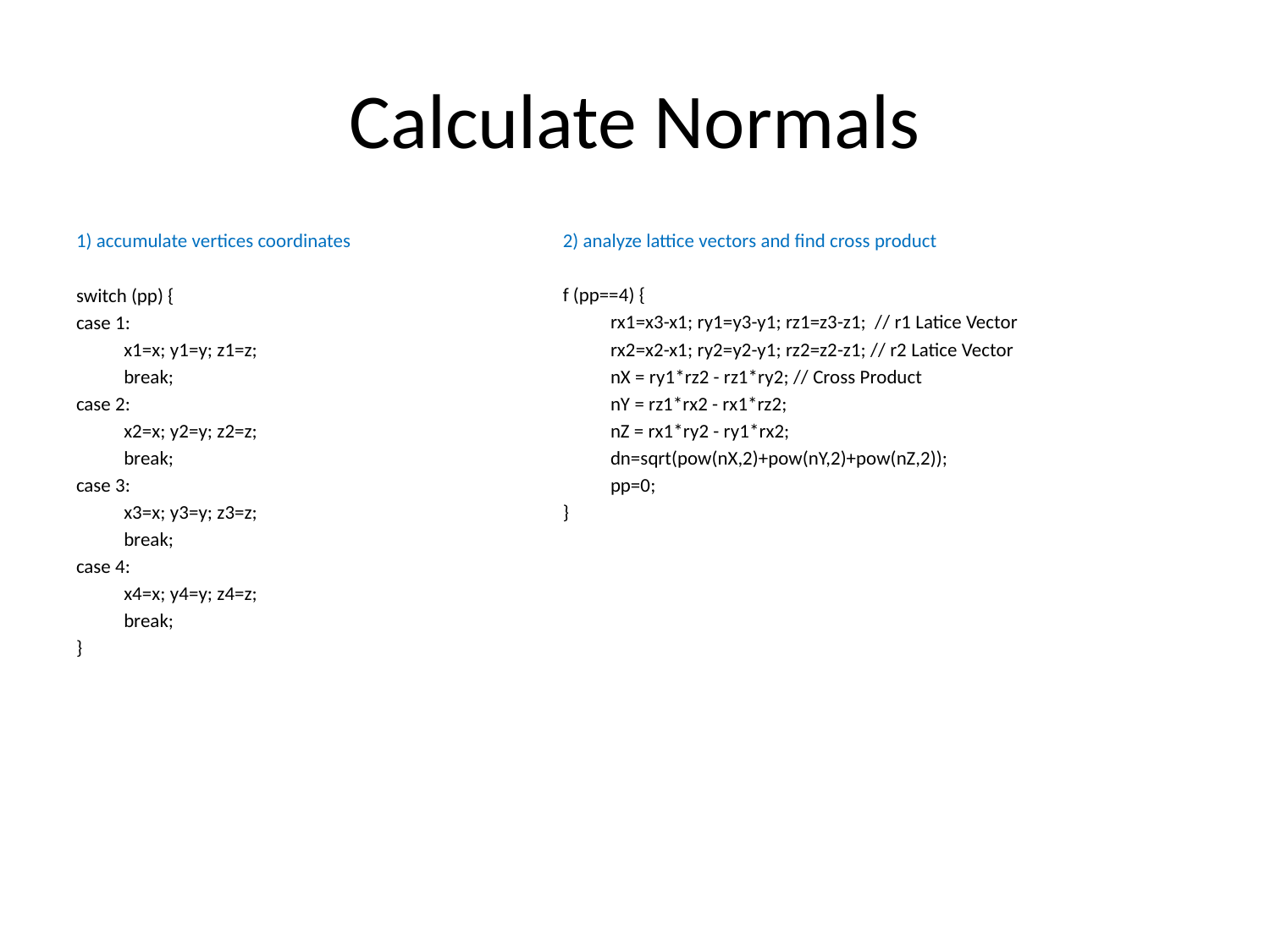

# Calculate Normals
1) accumulate vertices coordinates

switch (pp) {
case 1:
	x1=x; y1=y; z1=z;
	break;
case 2:
	x2=x; y2=y; z2=z;
	break;
case 3:
	x3=x; y3=y; z3=z;
	break;
case 4:
	x4=x; y4=y; z4=z;
	break;
}

2) analyze lattice vectors and find cross product

f (pp==4) {
	rx1=x3-x1; ry1=y3-y1; rz1=z3-z1;  // r1 Latice Vector
	rx2=x2-x1; ry2=y2-y1; rz2=z2-z1; // r2 Latice Vector
	nX = ry1*rz2 - rz1*ry2; // Cross Product
	nY = rz1*rx2 - rx1*rz2;
	nZ = rx1*ry2 - ry1*rx2;
	dn=sqrt(pow(nX,2)+pow(nY,2)+pow(nZ,2));
	pp=0;
}